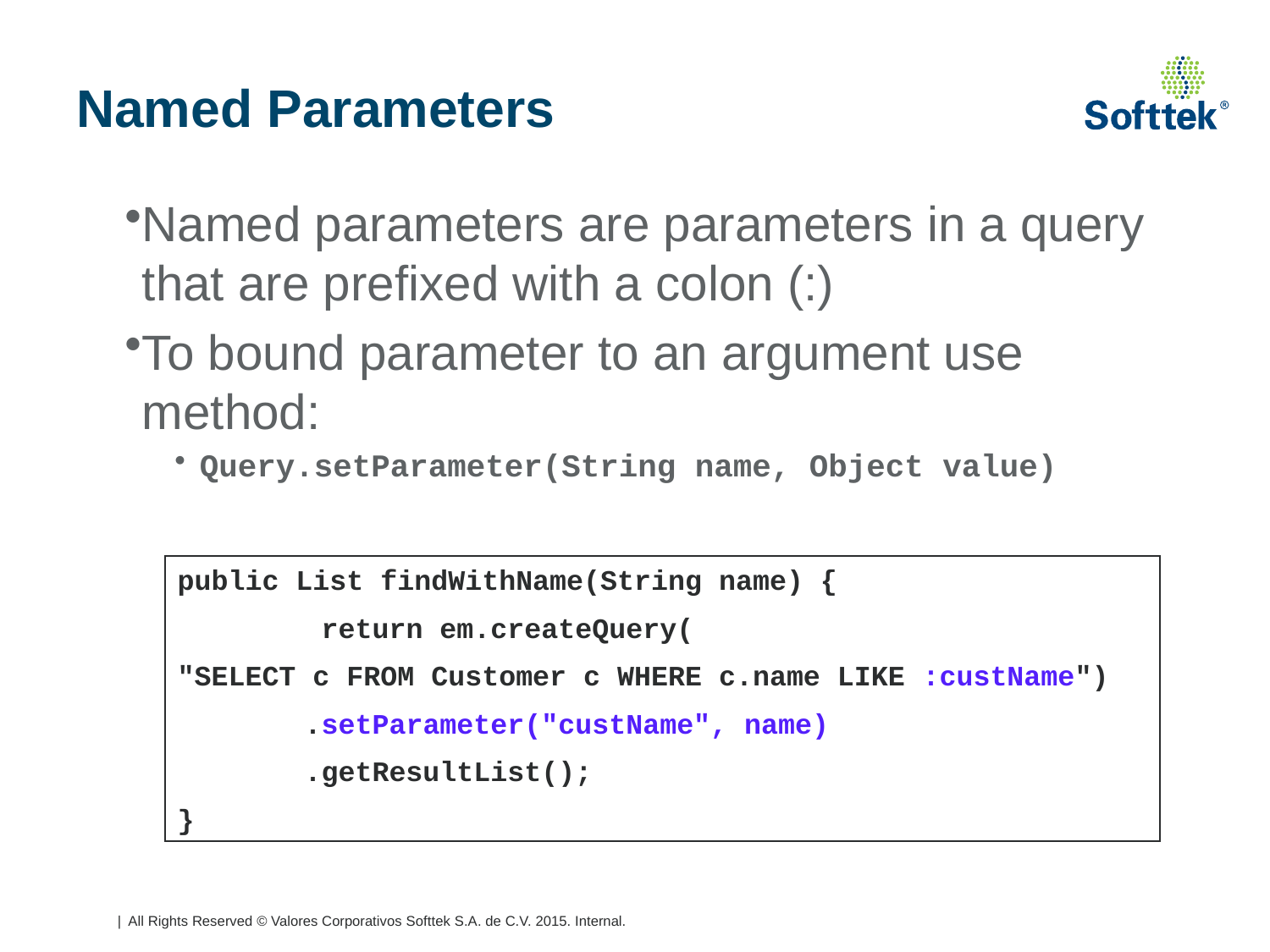

# Named Parameters
Named parameters are parameters in a query that are prefixed with a colon (:)
To bound parameter to an argument use method:
Query.setParameter(String name, Object value)
public List findWithName(String name) {
	 return em.createQuery(
"SELECT c FROM Customer c WHERE c.name LIKE :custName")
	.setParameter("custName", name)
	.getResultList();
}